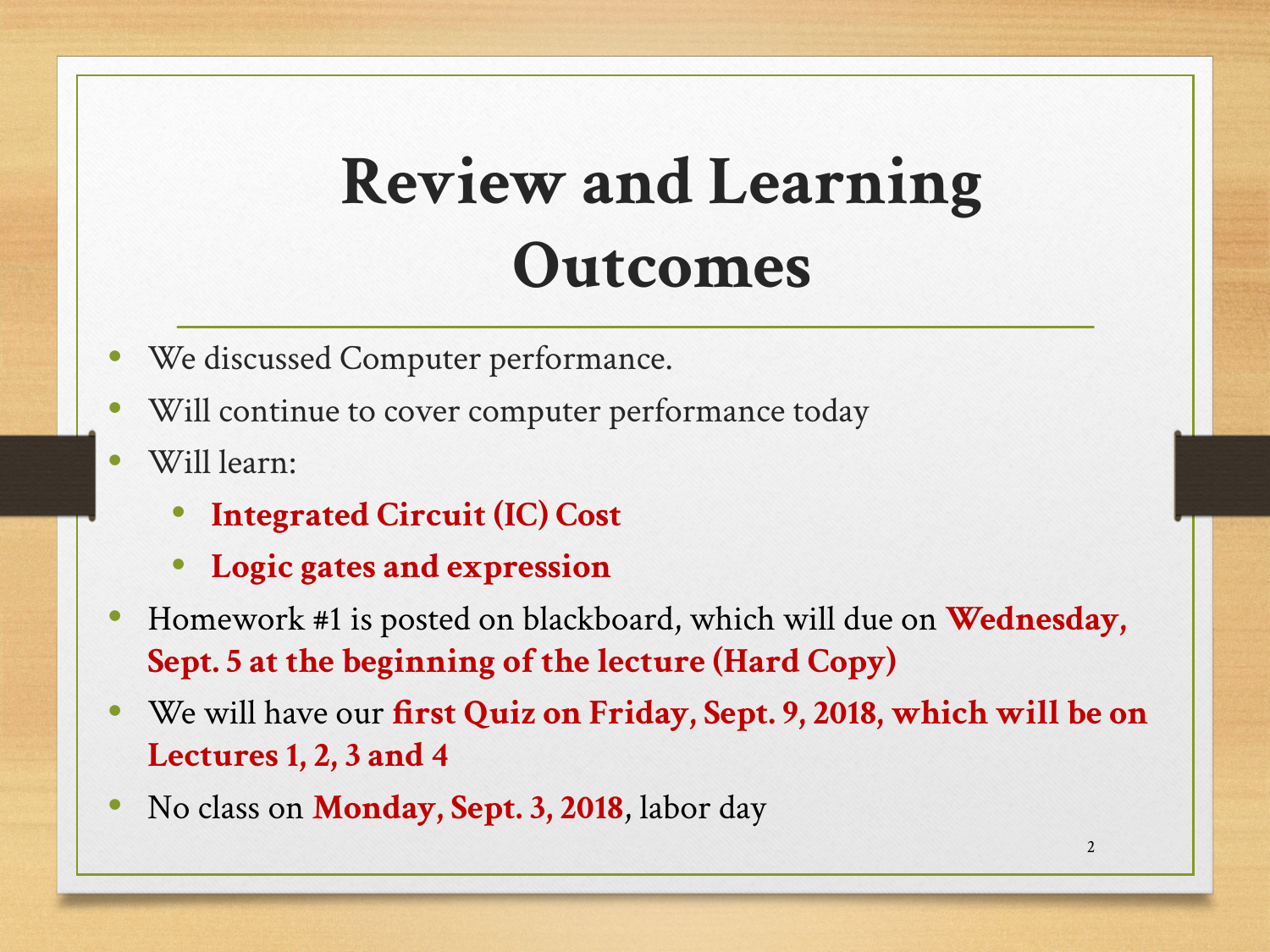

# Review and Learning Outcomes
We discussed Computer performance.
Will continue to cover computer performance today
Will learn:
Integrated Circuit (IC) Cost
Logic gates and expression
Homework #1 is posted on blackboard, which will due on Wednesday, Sept. 5 at the beginning of the lecture (Hard Copy)
We will have our first Quiz on Friday, Sept. 9, 2018, which will be on Lectures 1, 2, 3 and 4
No class on Monday, Sept. 3, 2018, labor day

2